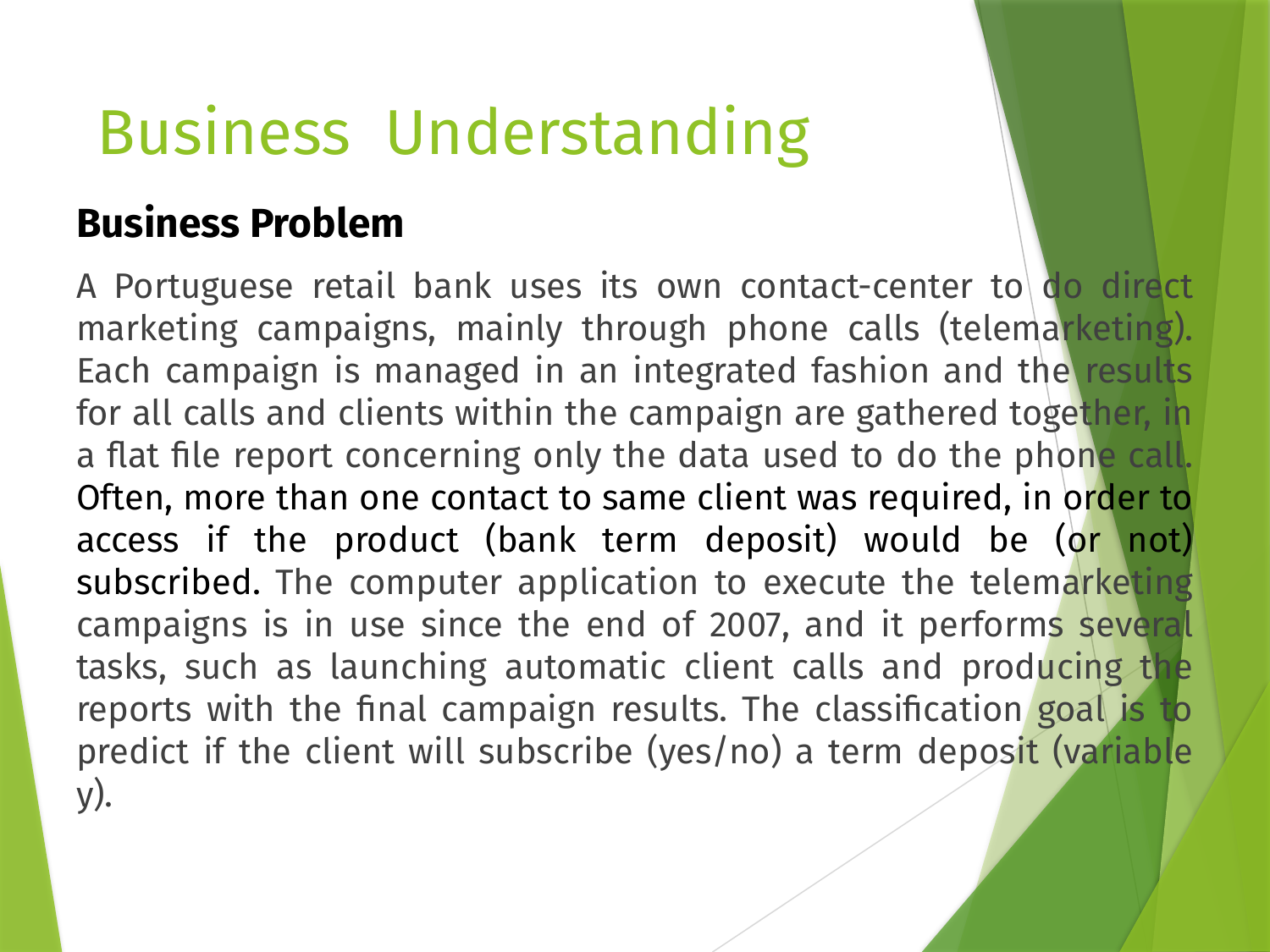

# Business  Understanding
Business Problem
A Portuguese retail bank uses its own contact-center to do direct marketing campaigns, mainly through phone calls (telemarketing). Each campaign is managed in an integrated fashion and the results for all calls and clients within the campaign are gathered together, in a flat file report concerning only the data used to do the phone call. Often, more than one contact to same client was required, in order to access if the product (bank term deposit) would be (or not) subscribed. The computer application to execute the telemarketing campaigns is in use since the end of 2007, and it performs several tasks, such as launching automatic client calls and producing the reports with the final campaign results. The classification goal is to predict if the client will subscribe (yes/no) a term deposit (variable y).